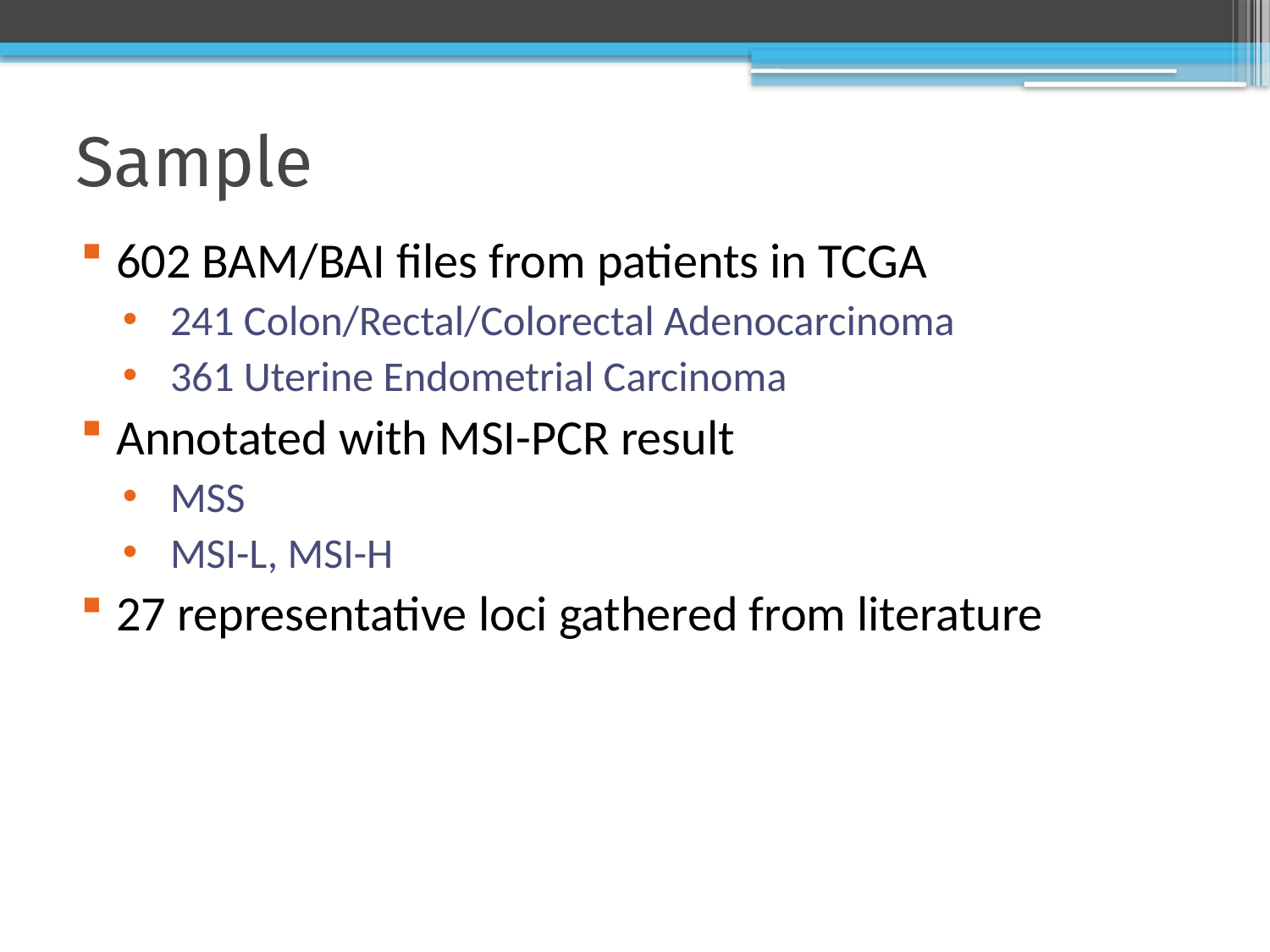

# Sample
602 BAM/BAI files from patients in TCGA
241 Colon/Rectal/Colorectal Adenocarcinoma
361 Uterine Endometrial Carcinoma
Annotated with MSI-PCR result
MSS
MSI-L, MSI-H
27 representative loci gathered from literature